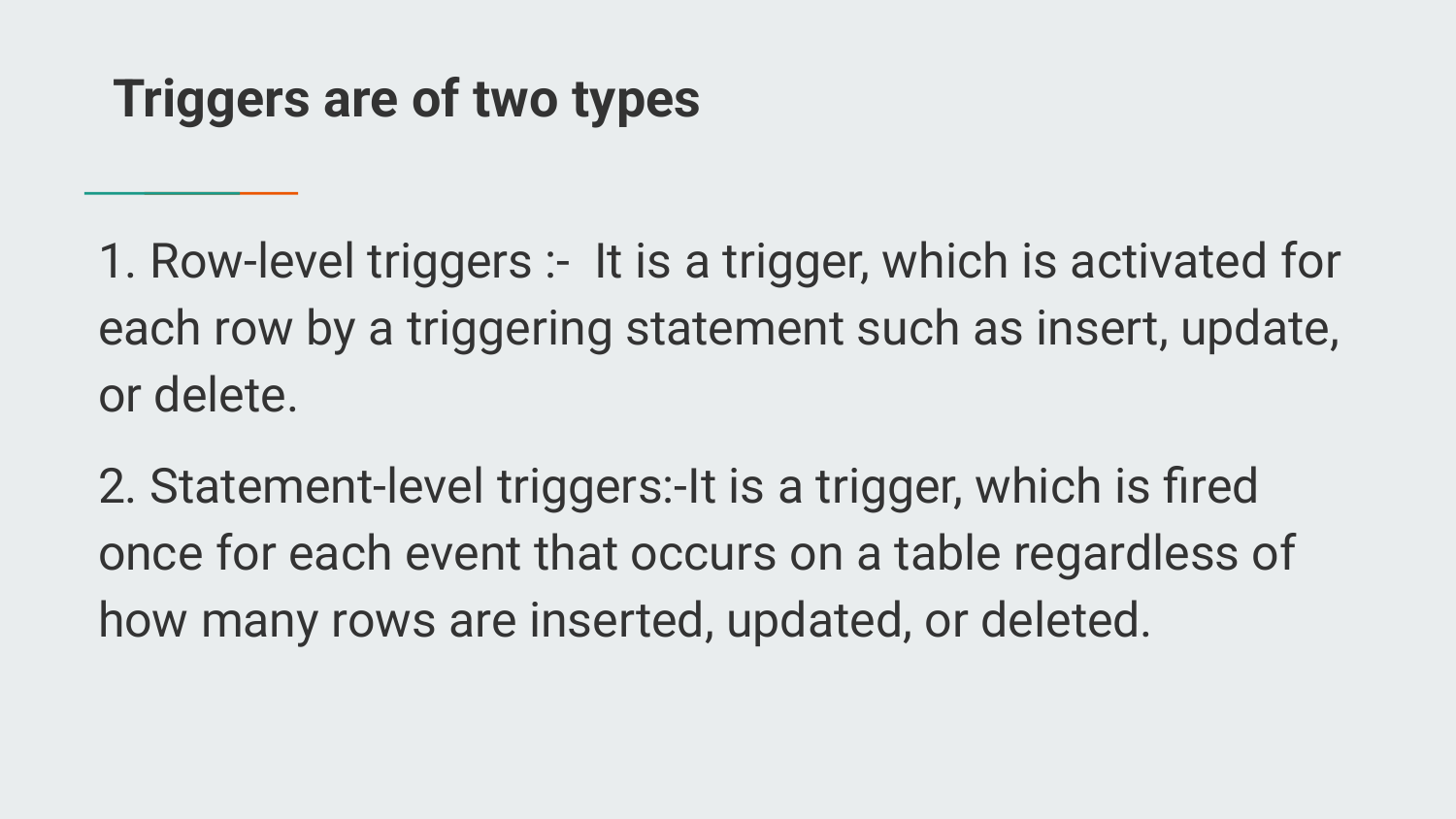

# Triggers are of two types

1. Row-level triggers :-  It is a trigger, which is activated for each row by a triggering statement such as insert, update, or delete.
2. Statement-level triggers:-It is a trigger, which is fired once for each event that occurs on a table regardless of how many rows are inserted, updated, or deleted.